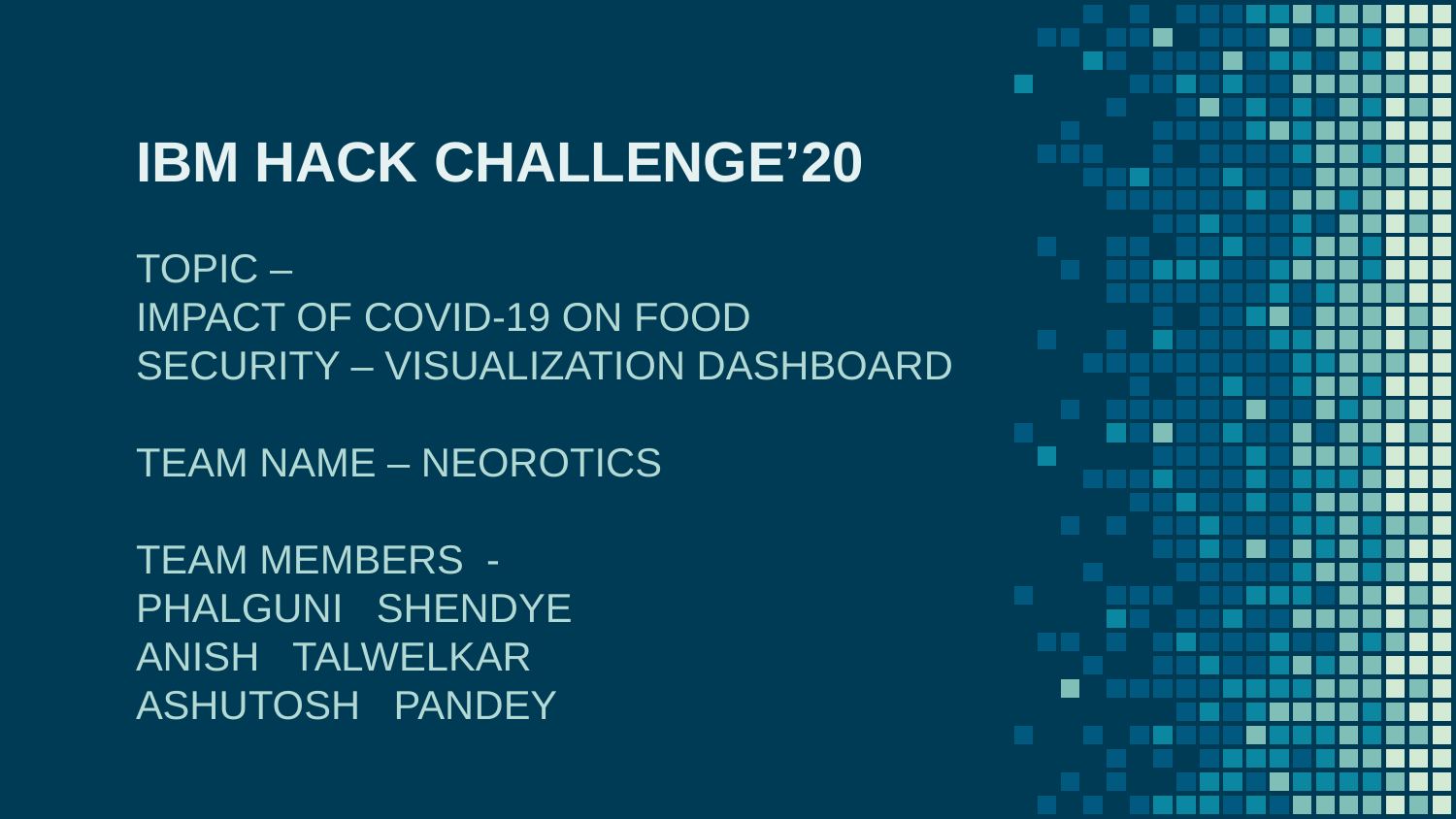

# IBM HACK CHALLENGE’20 TOPIC – IMPACT OF COVID-19 ON FOOD SECURITY – VISUALIZATION DASHBOARD TEAM NAME – NEOROTICS TEAM MEMBERS  - PHALGUNI   SHENDYE ANISH   TALWELKAR ASHUTOSH   PANDEY